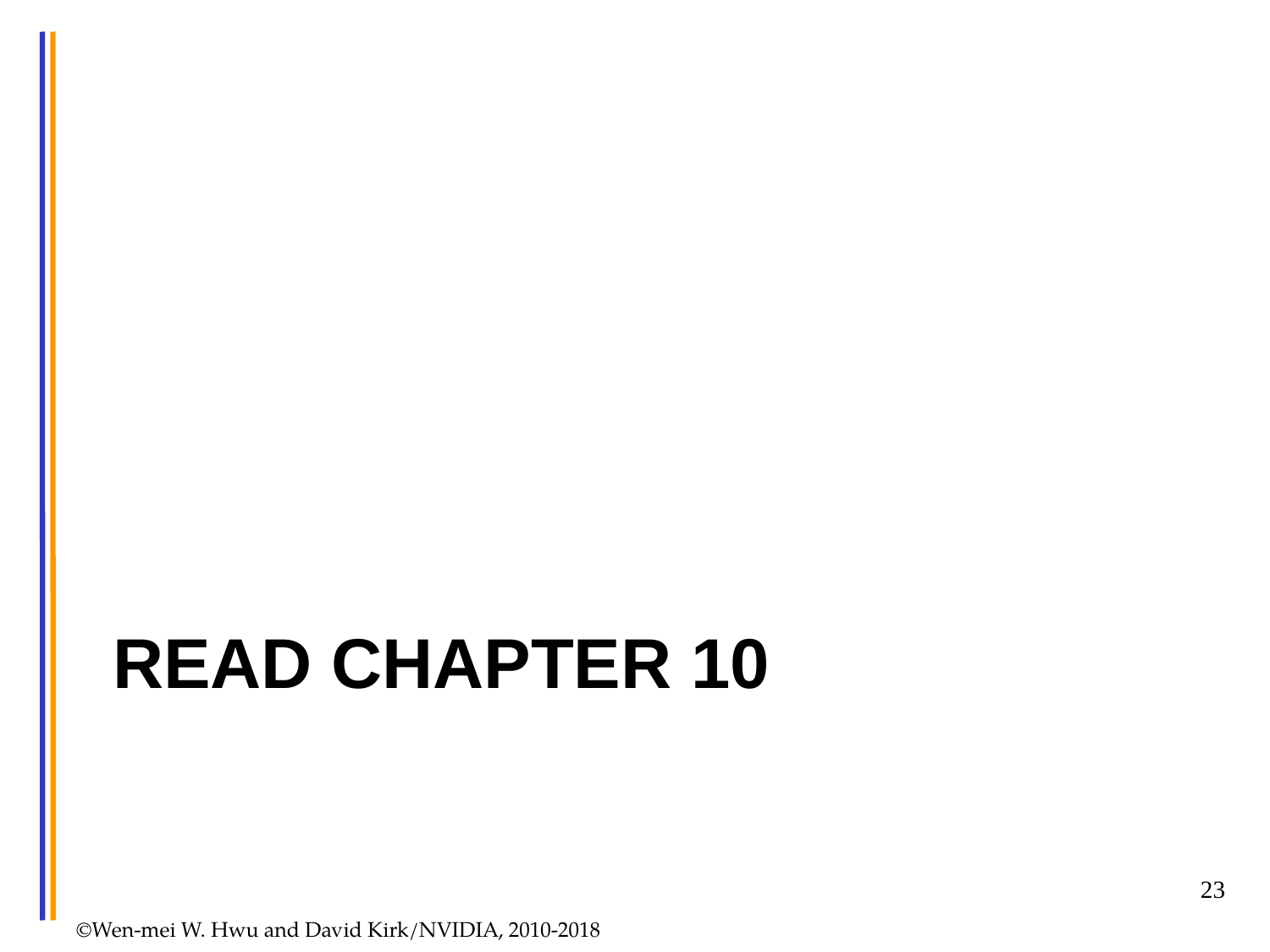

# Read Chapter 10
23
©Wen-mei W. Hwu and David Kirk/NVIDIA, 2010-2018